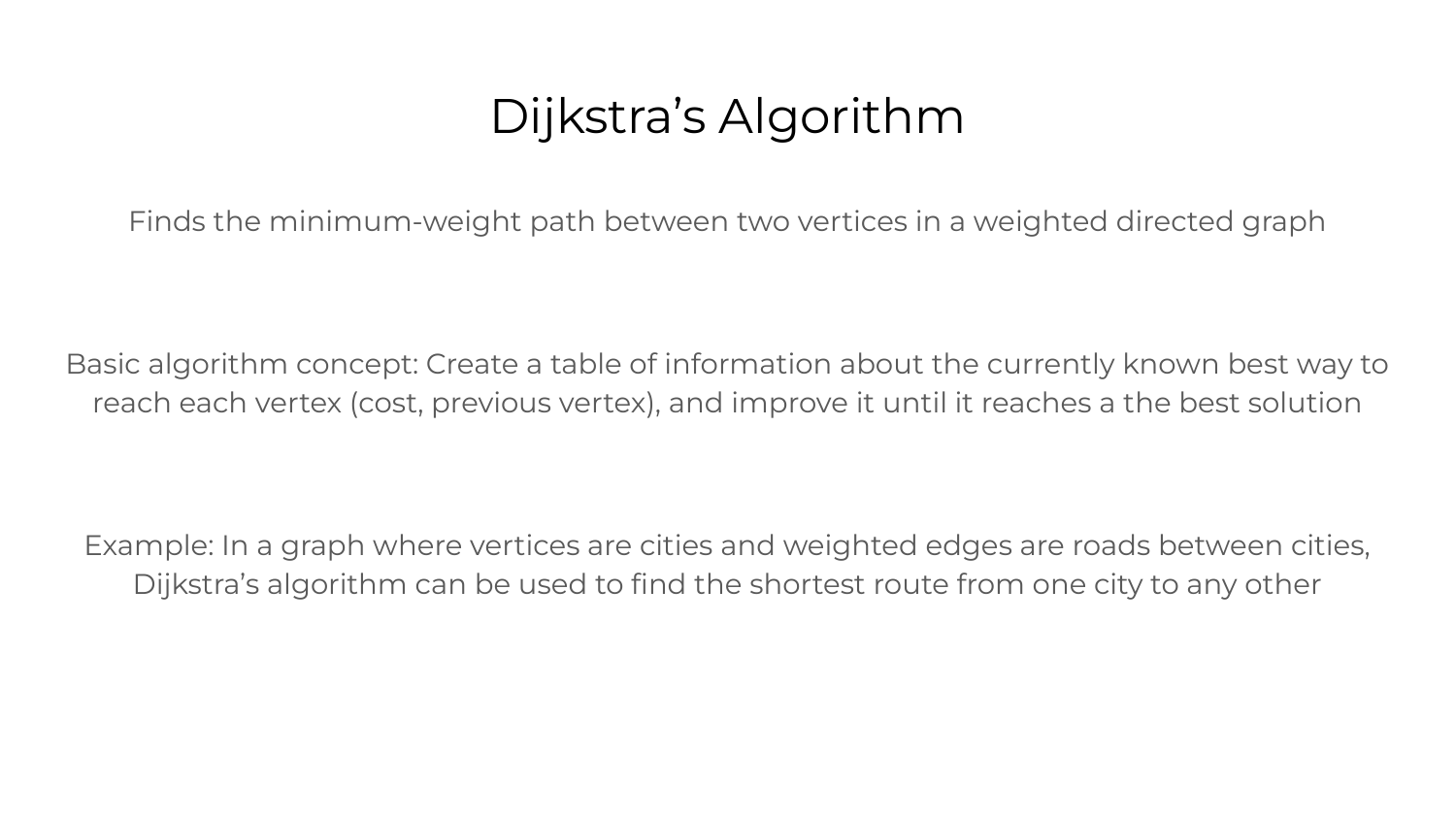

# Dijkstra’s Algorithm
Finds the minimum-weight path between two vertices in a weighted directed graph

Basic algorithm concept: Create a table of information about the currently known best way to reach each vertex (cost, previous vertex), and improve it until it reaches a the best solution

Example: In a graph where vertices are cities and weighted edges are roads between cities, Dijkstra’s algorithm can be used to find the shortest route from one city to any other